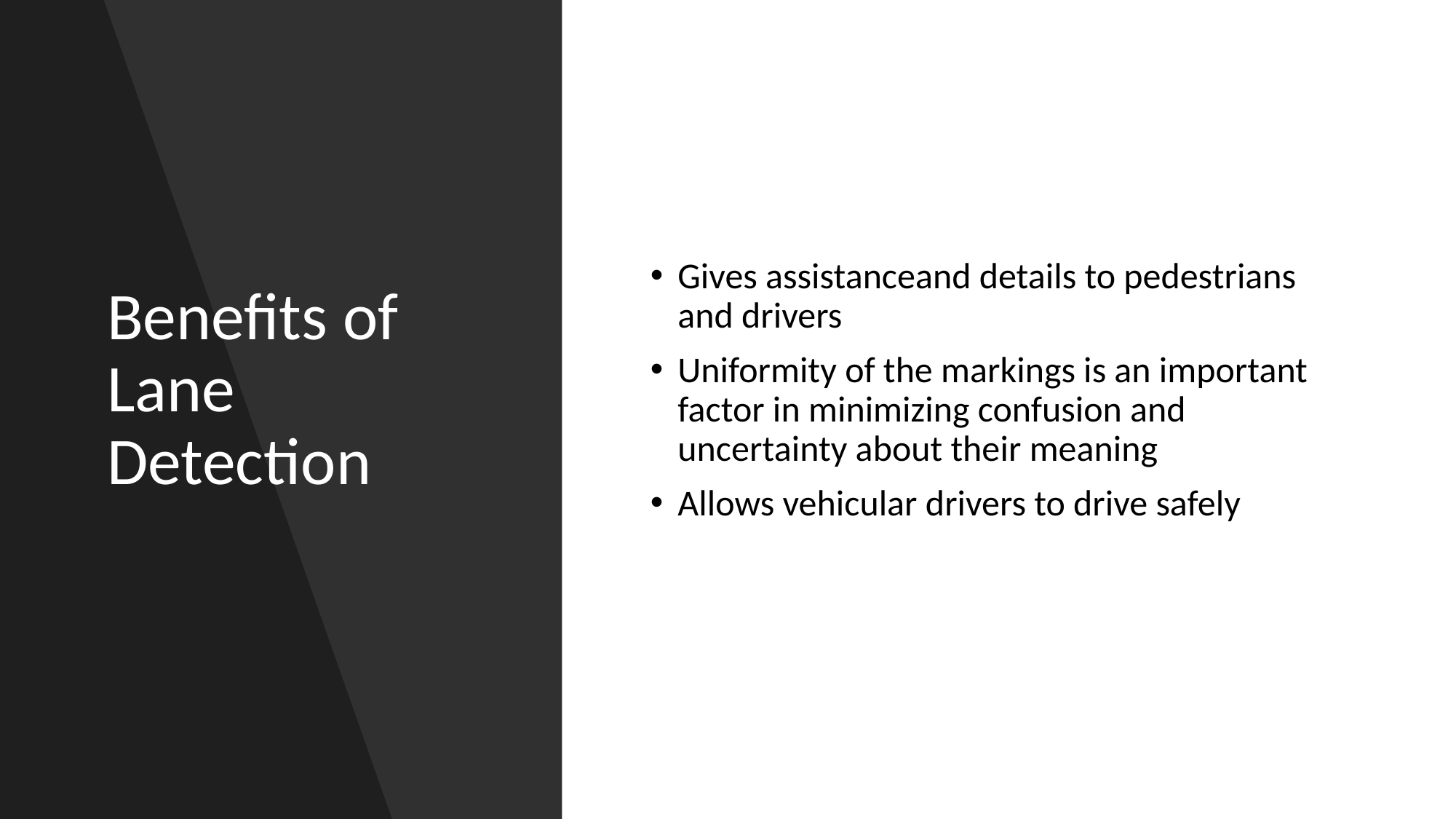

# Benefits of Lane Detection
Gives assistanceand details to pedestrians and drivers
Uniformity of the markings is an important factor in minimizing confusion and uncertainty about their meaning
Allows vehicular drivers to drive safely